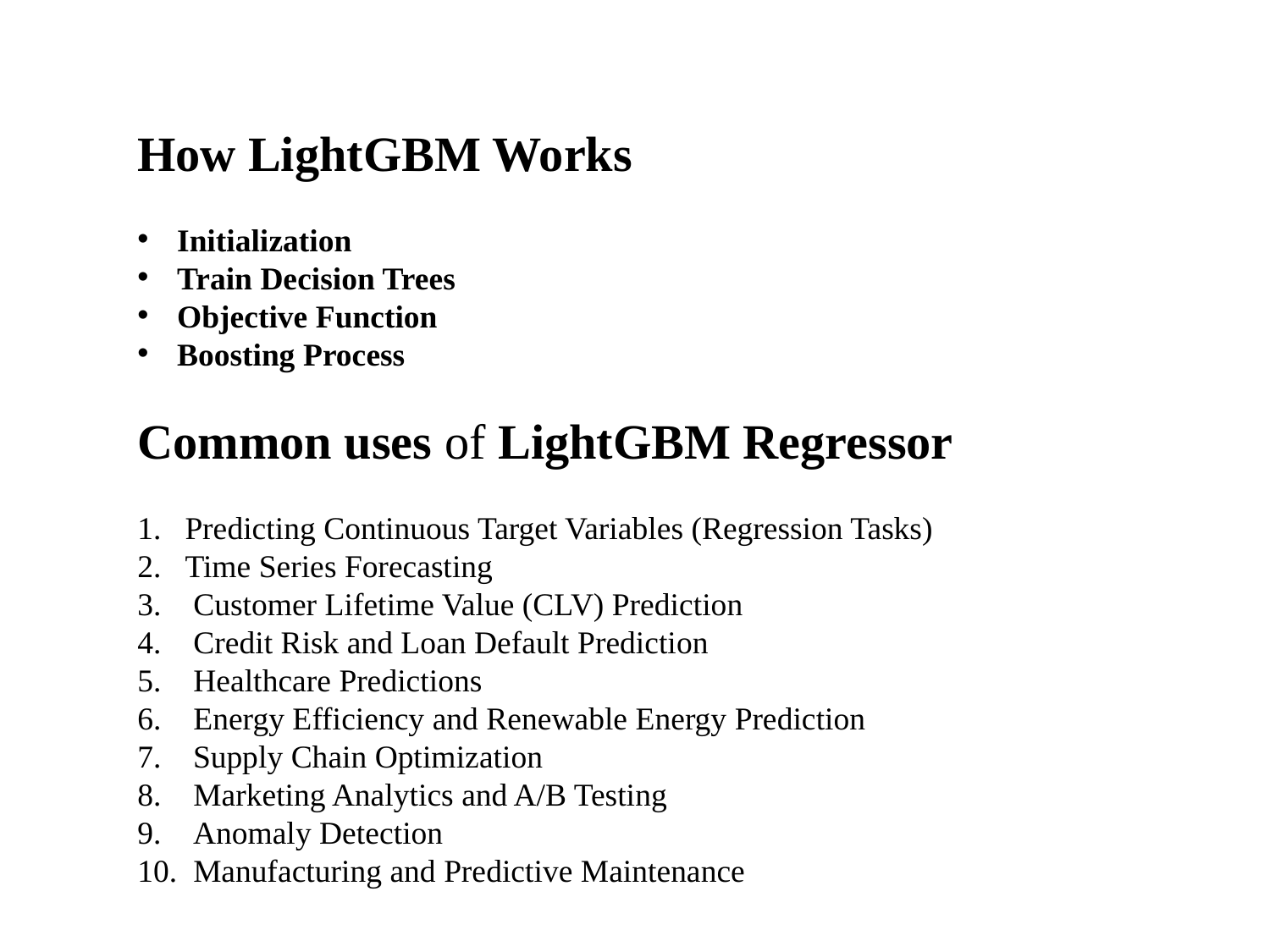

How LightGBM Works

Initialization
Train Decision Trees
Objective Function
Boosting Process

Common uses of LightGBM Regressor

Predicting Continuous Target Variables (Regression Tasks)
Time Series Forecasting
3.    Customer Lifetime Value (CLV) Prediction
4.    Credit Risk and Loan Default Prediction
5.    Healthcare Predictions
6.    Energy Efficiency and Renewable Energy Prediction
 Supply Chain Optimization
8.    Marketing Analytics and A/B Testing
 Anomaly Detection
10.  Manufacturing and Predictive Maintenance